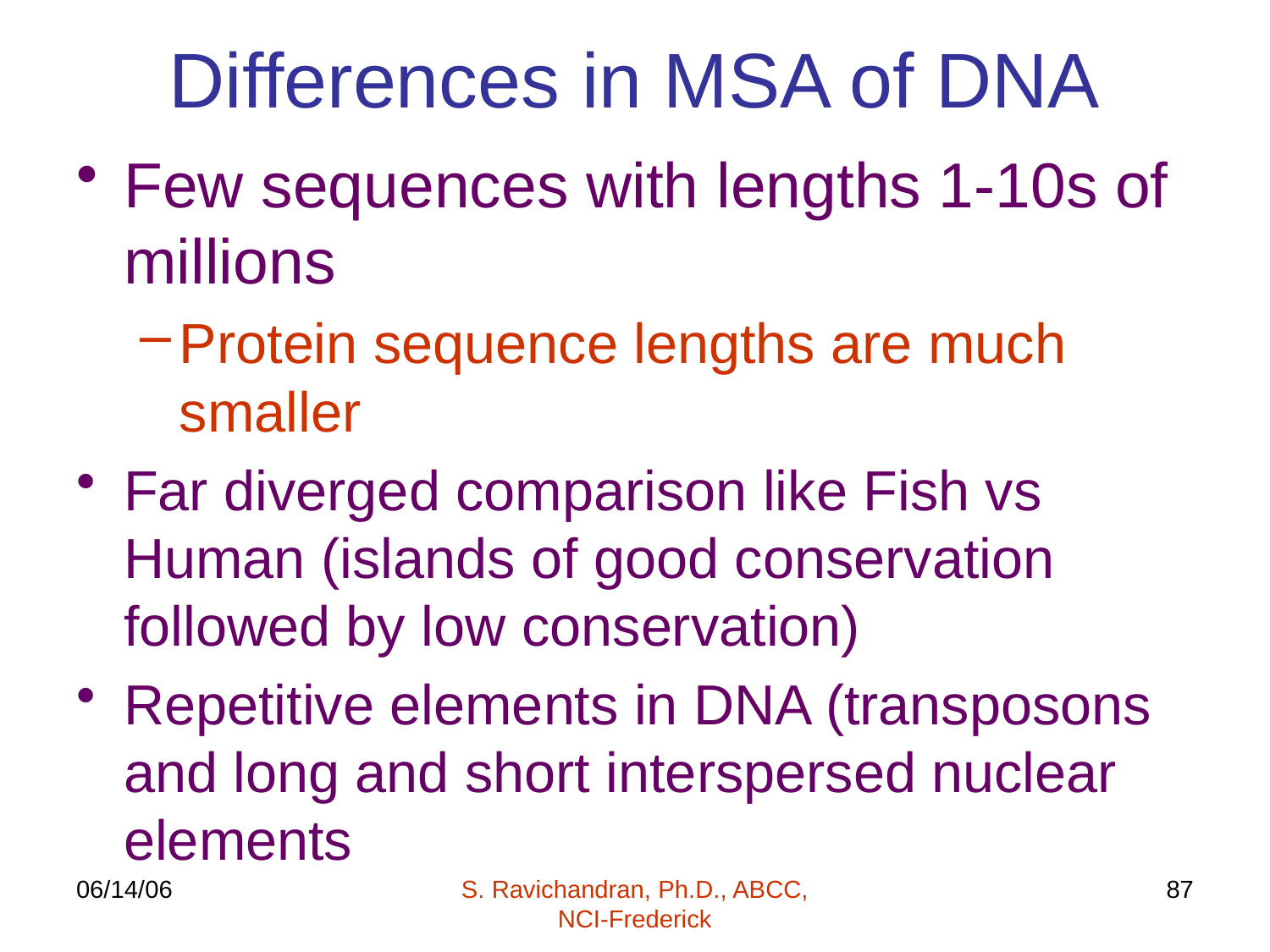

# Differences in MSA of DNA
Few sequences with lengths 1-10s of millions
Protein sequence lengths are much smaller
Far diverged comparison like Fish vs Human (islands of good conservation followed by low conservation)
Repetitive elements in DNA (transposons and long and short interspersed nuclear elements

06/14/06
S. Ravichandran, Ph.D., ABCC, NCI-Frederick
87